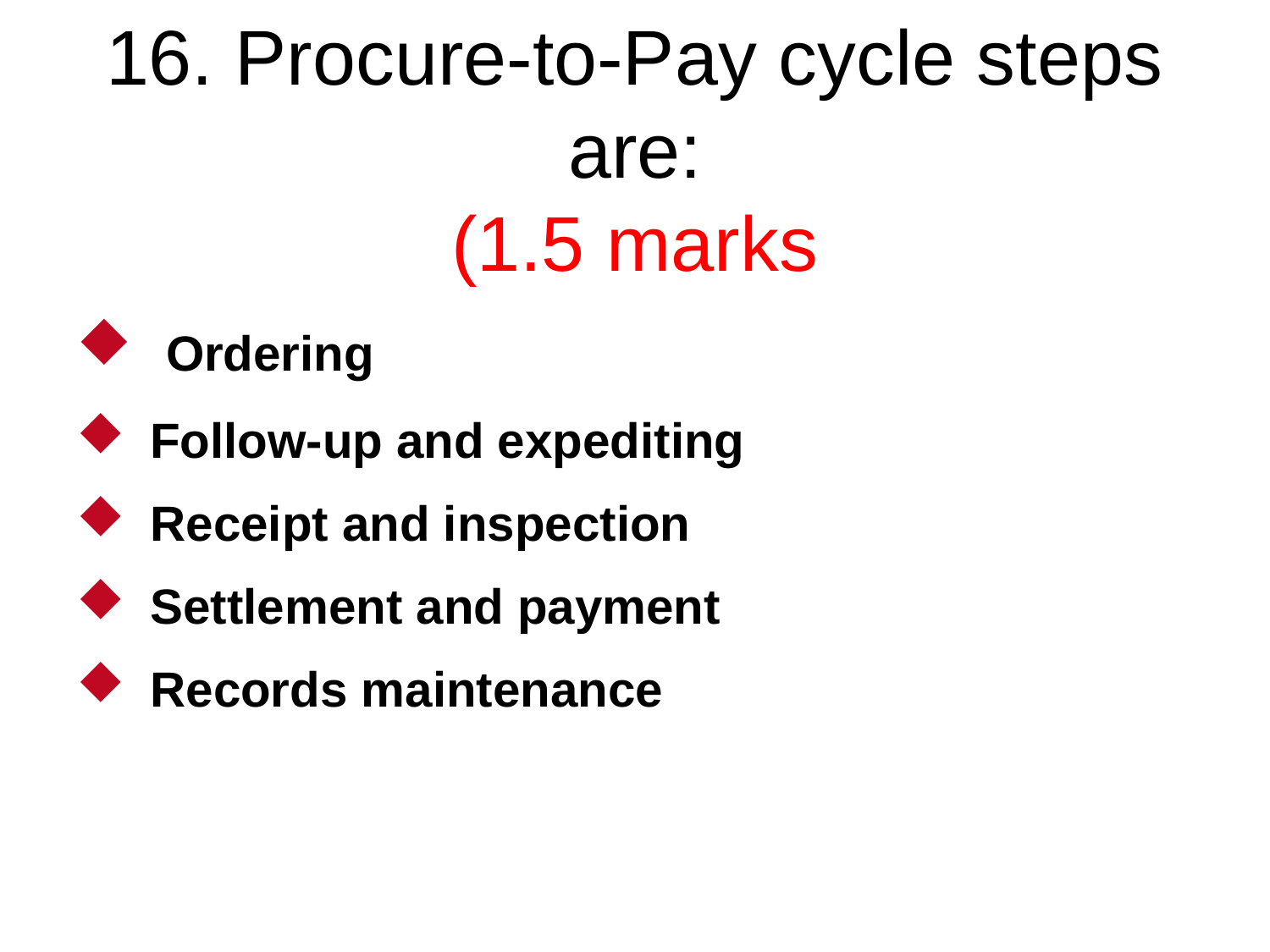

# 16. Procure-to-Pay cycle steps are: (1.5 marks
 Ordering
Follow-up and expediting
Receipt and inspection
Settlement and payment
Records maintenance